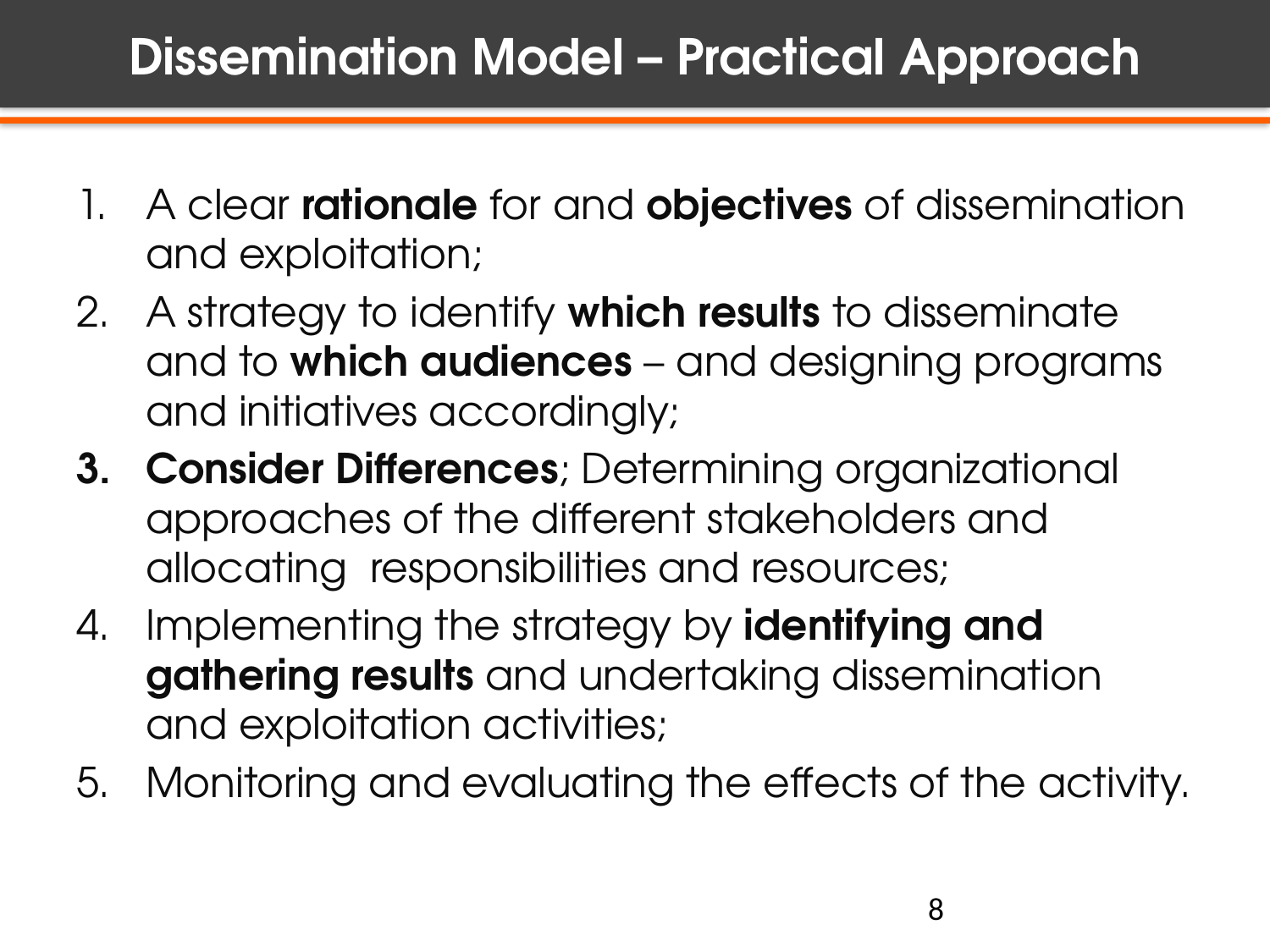

# Dissemination Model – Practical Approach
A clear rationale for and objectives of dissemination and exploitation;
A strategy to identify which results to disseminate and to which audiences – and designing programs and initiatives accordingly;
Consider Differences; Determining organizational approaches of the different stakeholders and allocating  responsibilities and resources;
Implementing the strategy by identifying and gathering results and undertaking dissemination and exploitation activities;
Monitoring and evaluating the effects of the activity.

8